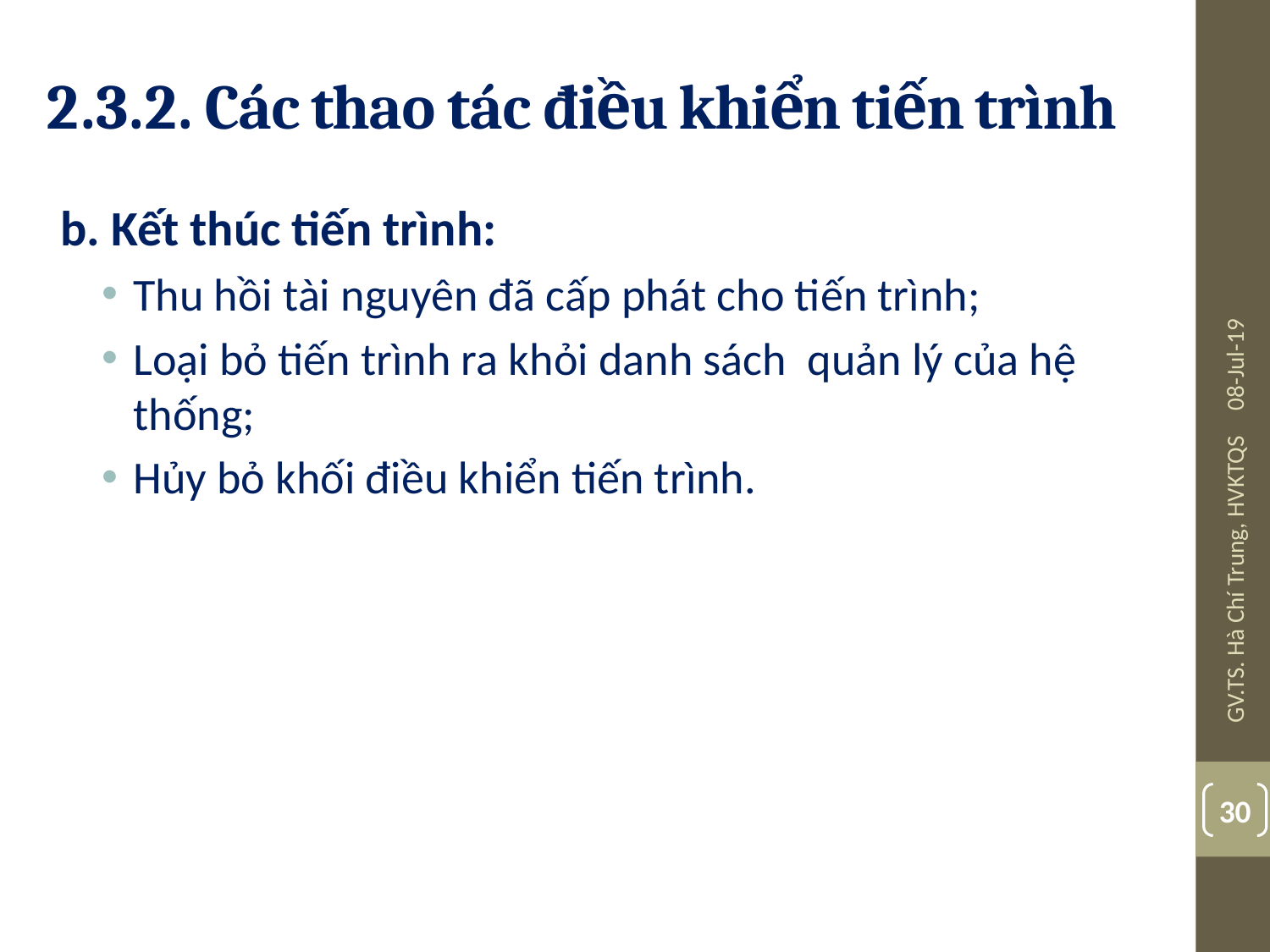

# 2.3.2. Các thao tác điều khiển tiến trình
b. Kết thúc tiến trình:
Thu hồi tài nguyên đã cấp phát cho tiến trình;
Loại bỏ tiến trình ra khỏi danh sách  quản lý của hệ thống;
Hủy bỏ khối điều khiển tiến trình.

08-Jul-19
GV.TS. Hà Chí Trung, HVKTQS
30